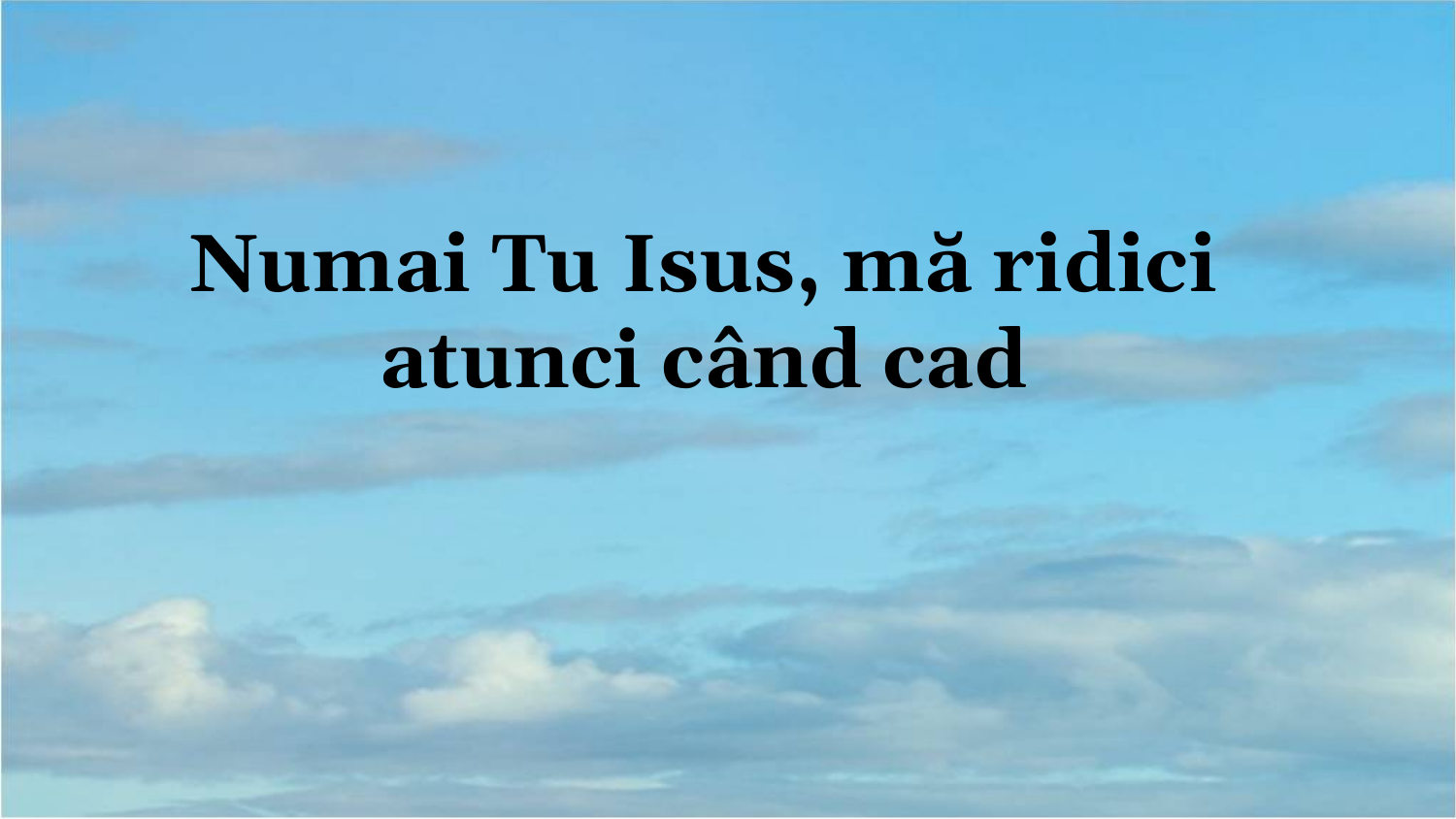

Numai Tu Isus, mă ridici atunci când cad